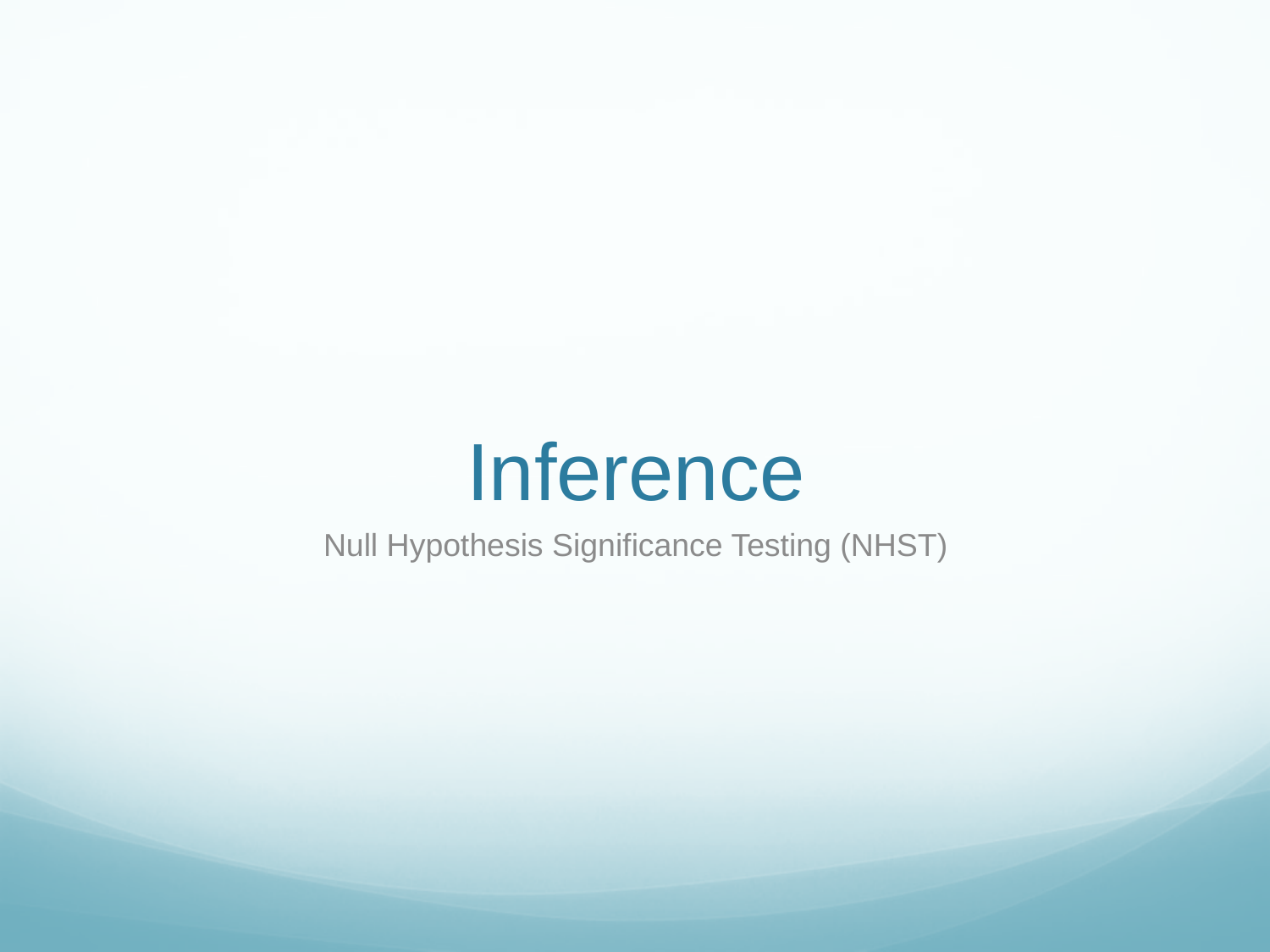

# Inference
Null Hypothesis Significance Testing (NHST)